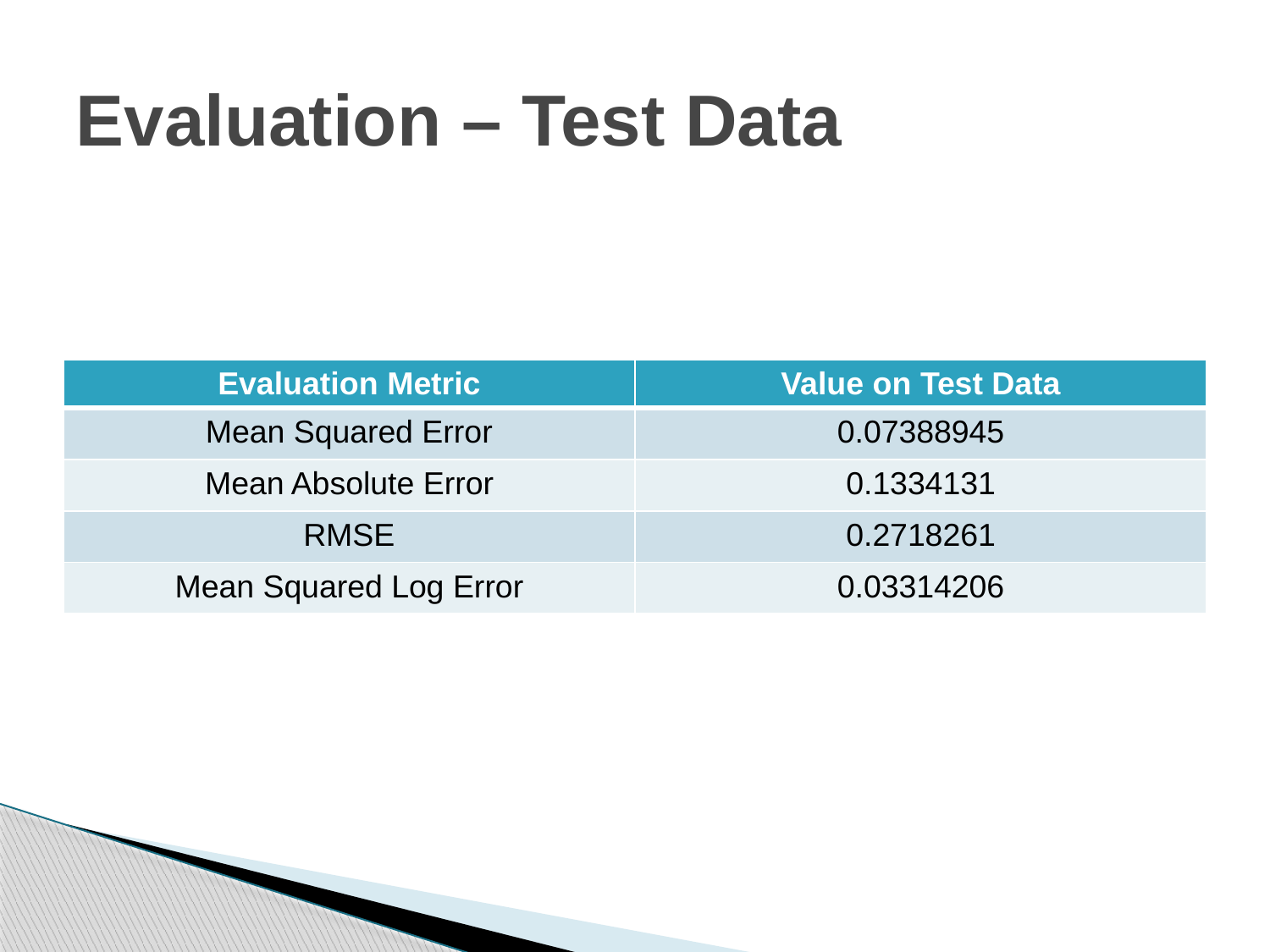

# Evaluation – Test Data
| Evaluation Metric | Value on Test Data |
| --- | --- |
| Mean Squared Error | 0.07388945 |
| Mean Absolute Error | 0.1334131 |
| RMSE | 0.2718261 |
| Mean Squared Log Error | 0.03314206 |